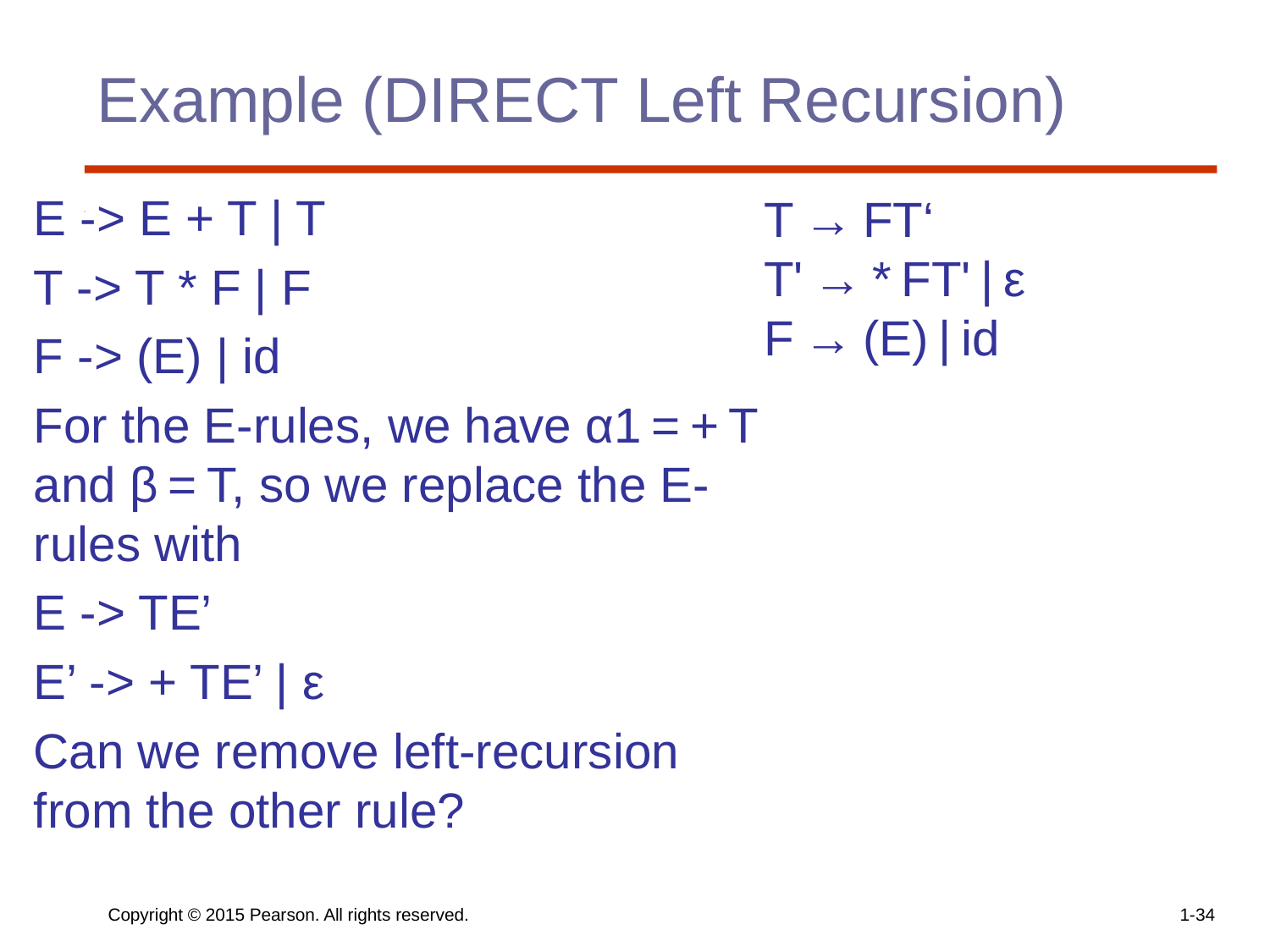

# Example (DIRECT Left Recursion)
E -> E + T | T
T -> T * F | F
F -> (E) | id
For the E-rules, we have α1 = + T and β = T, so we replace the E-rules with
E -> TE’
E’ -> + TE’ | ε
Can we remove left-recursion from the other rule?
T → FT‘
T' → * FT' | ε
F → (E) | id
Copyright © 2015 Pearson. All rights reserved.
1-34